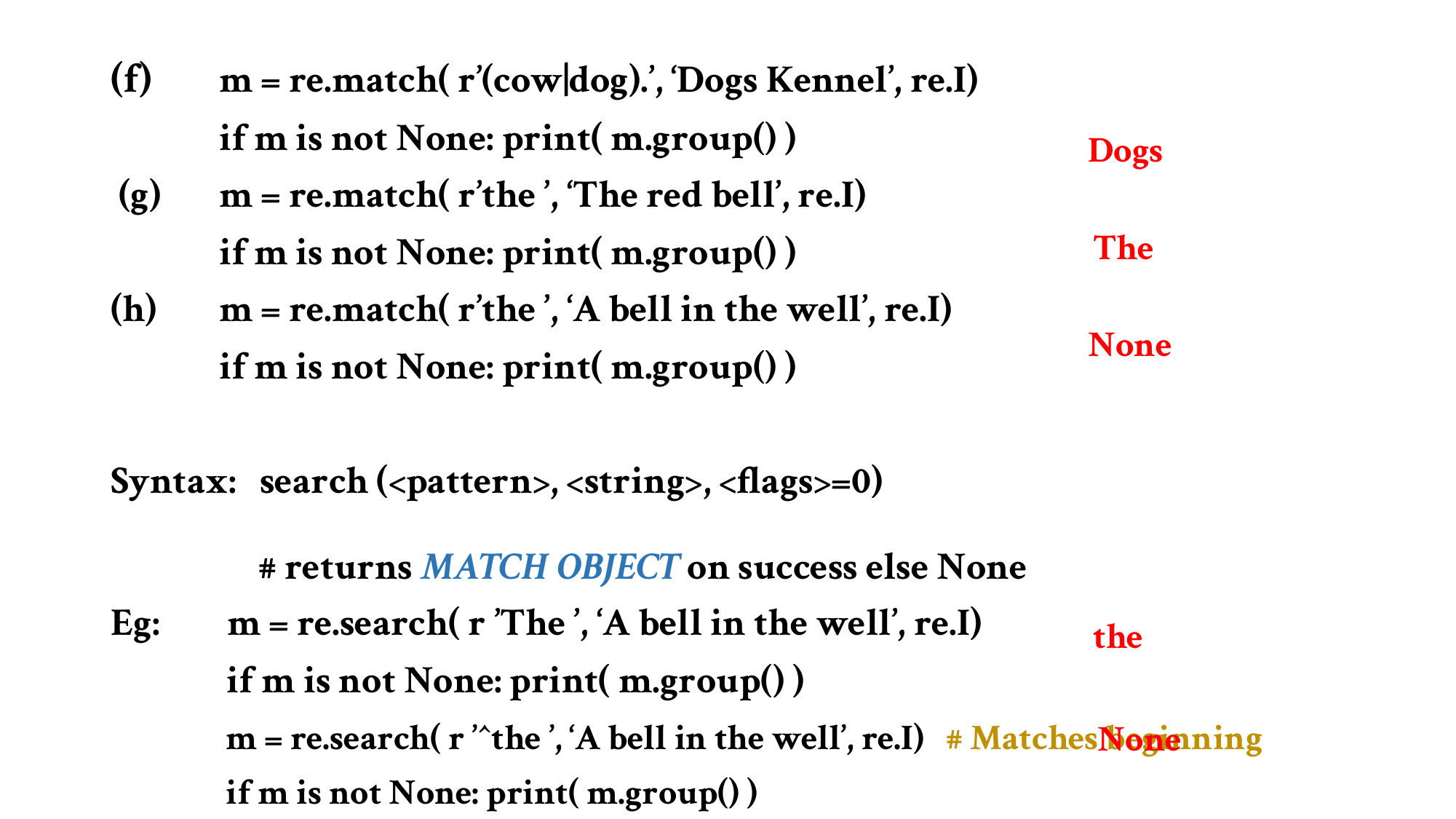

(f) 	m = re.match( r’(cow|dog).’, ‘Dogs Kennel’, re.I)
	if m is not None: print( m.group() )
 (g)   	m = re.match( r’the ’, ‘The red bell’, re.I)
	if m is not None: print( m.group() )
(h)	m = re.match( r’the ’, ‘A bell in the well’, re.I)
	if m is not None: print( m.group() )

Syntax:   search (<pattern>, <string>, <flags>=0)
	     # returns MATCH OBJECT on success else None
Eg: 	 m = re.search( r ’The ’, ‘A bell in the well’, re.I)
	 if m is not None: print( m.group() )
	 m = re.search( r ’^the ’, ‘A bell in the well’, re.I)   # Matches beginning
	 if m is not None: print( m.group() )

Dogs
The
None
the
None